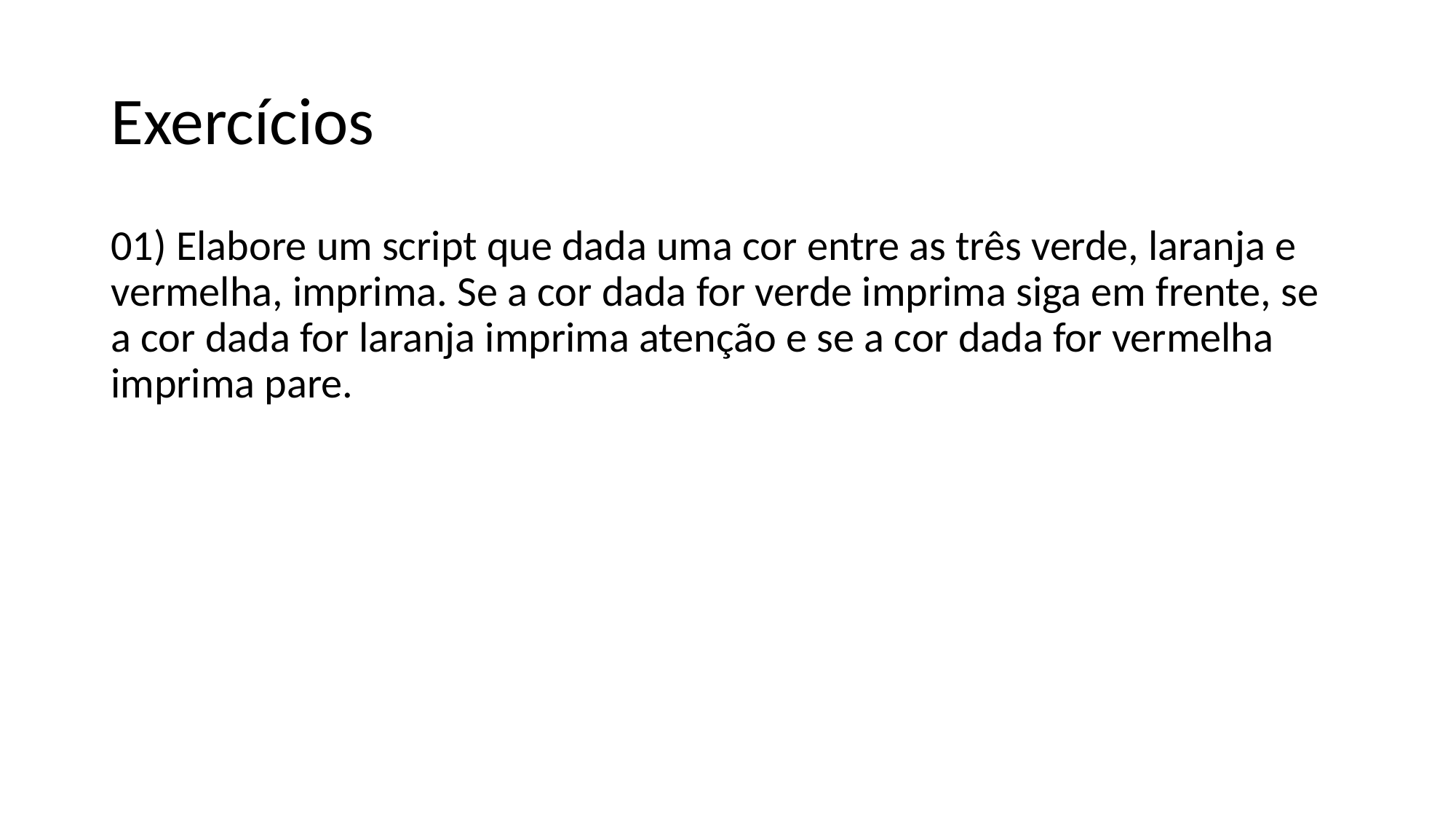

# Exercícios
01) Elabore um script que dada uma cor entre as três verde, laranja e vermelha, imprima. Se a cor dada for verde imprima siga em frente, se a cor dada for laranja imprima atenção e se a cor dada for vermelha imprima pare.